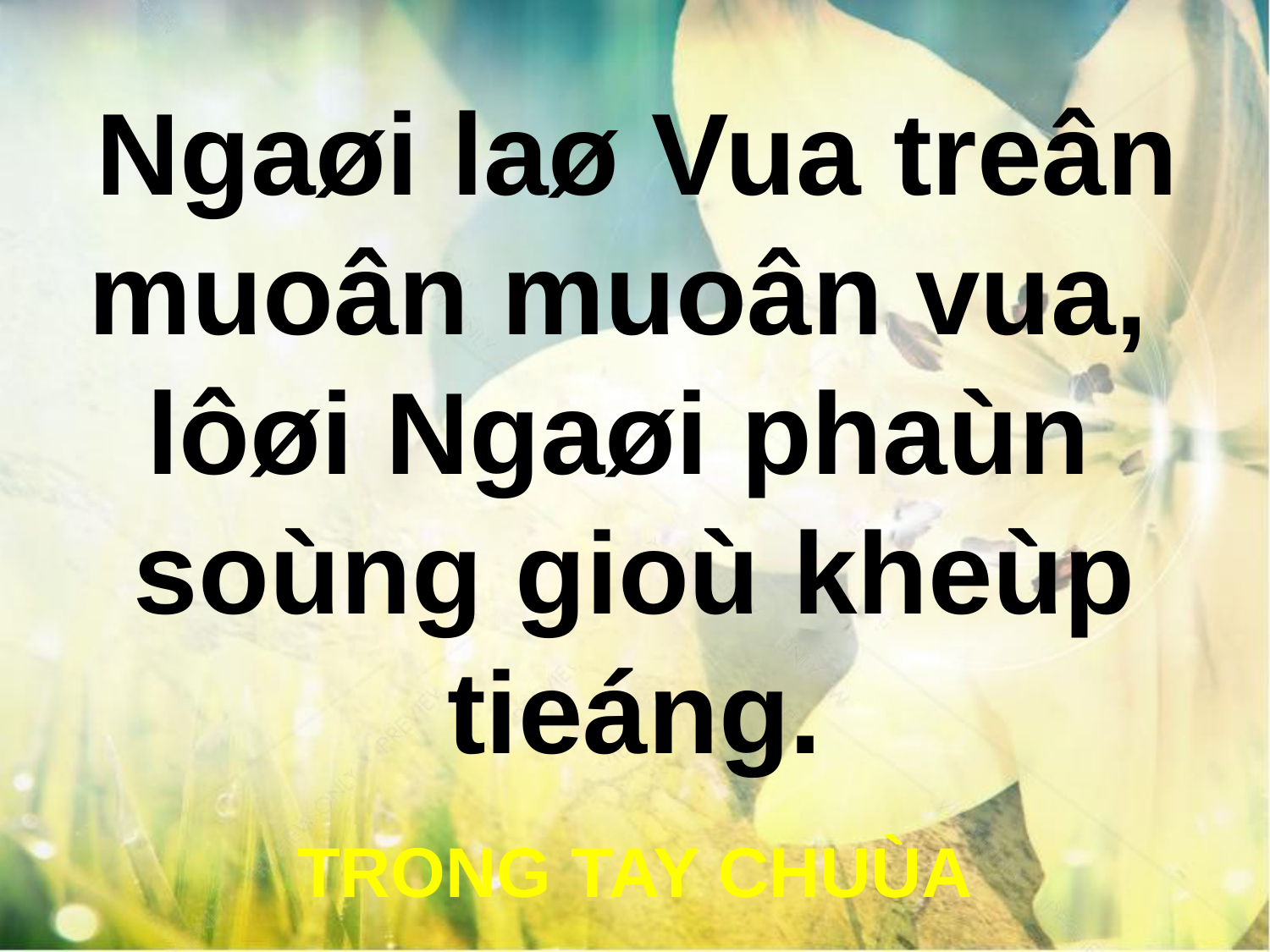

Ngaøi laø Vua treân
muoân muoân vua,
lôøi Ngaøi phaùn
soùng gioù kheùp tieáng.
TRONG TAY CHUÙA